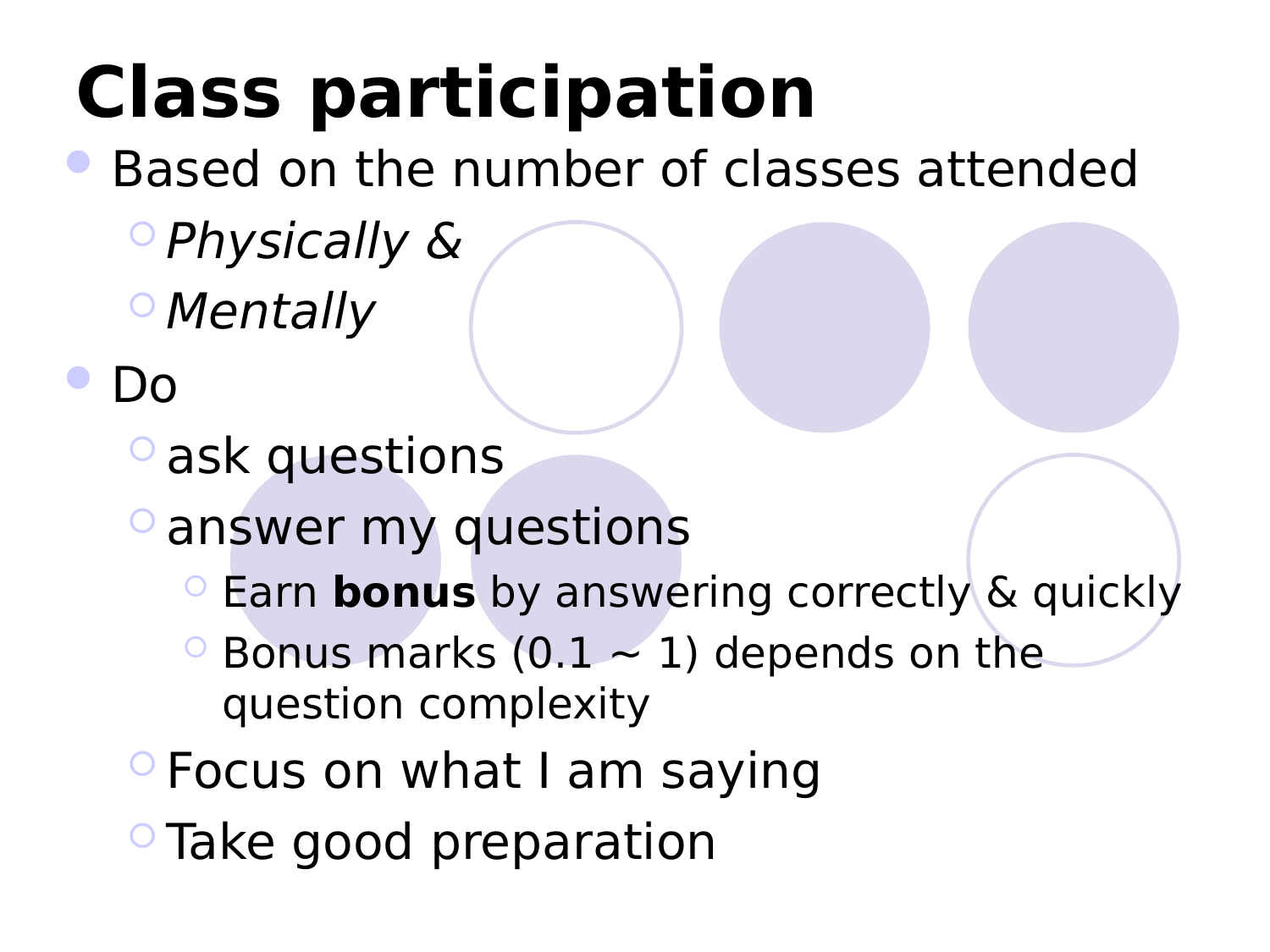

Class participation
Based on the number of classes attended
Physically &
Mentally
Do
ask questions
answer my questions
Earn bonus by answering correctly & quickly
Bonus marks (0.1 ~ 1) depends on the question complexity
Focus on what I am saying
Take good preparation